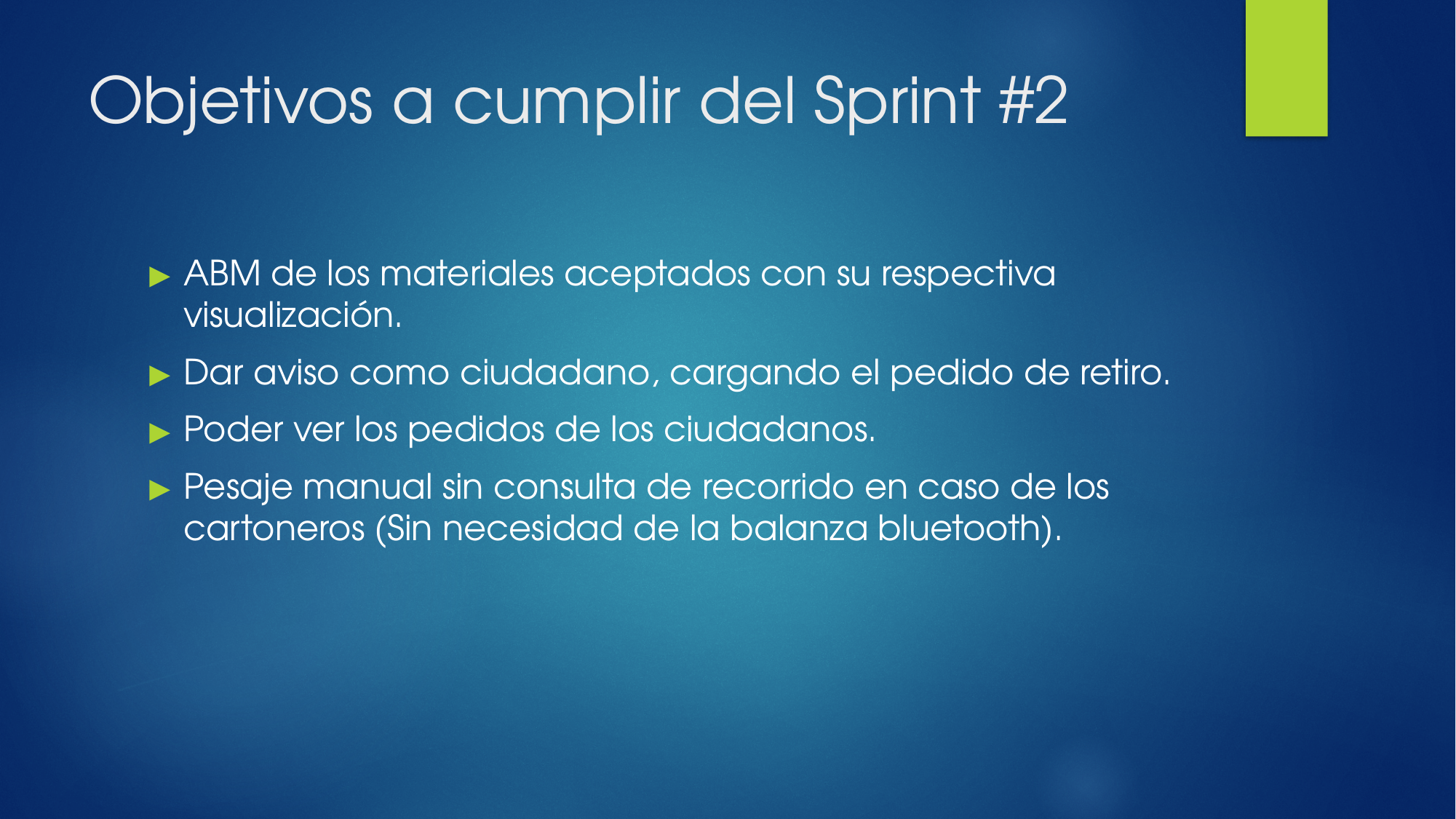

# Objetivos a cumplir del Sprint #2
ABM de los materiales aceptados con su respectiva visualización.
Dar aviso como ciudadano, cargando el pedido de retiro.
Poder ver los pedidos de los ciudadanos.
Pesaje manual sin consulta de recorrido en caso de los cartoneros (Sin necesidad de la balanza bluetooth).